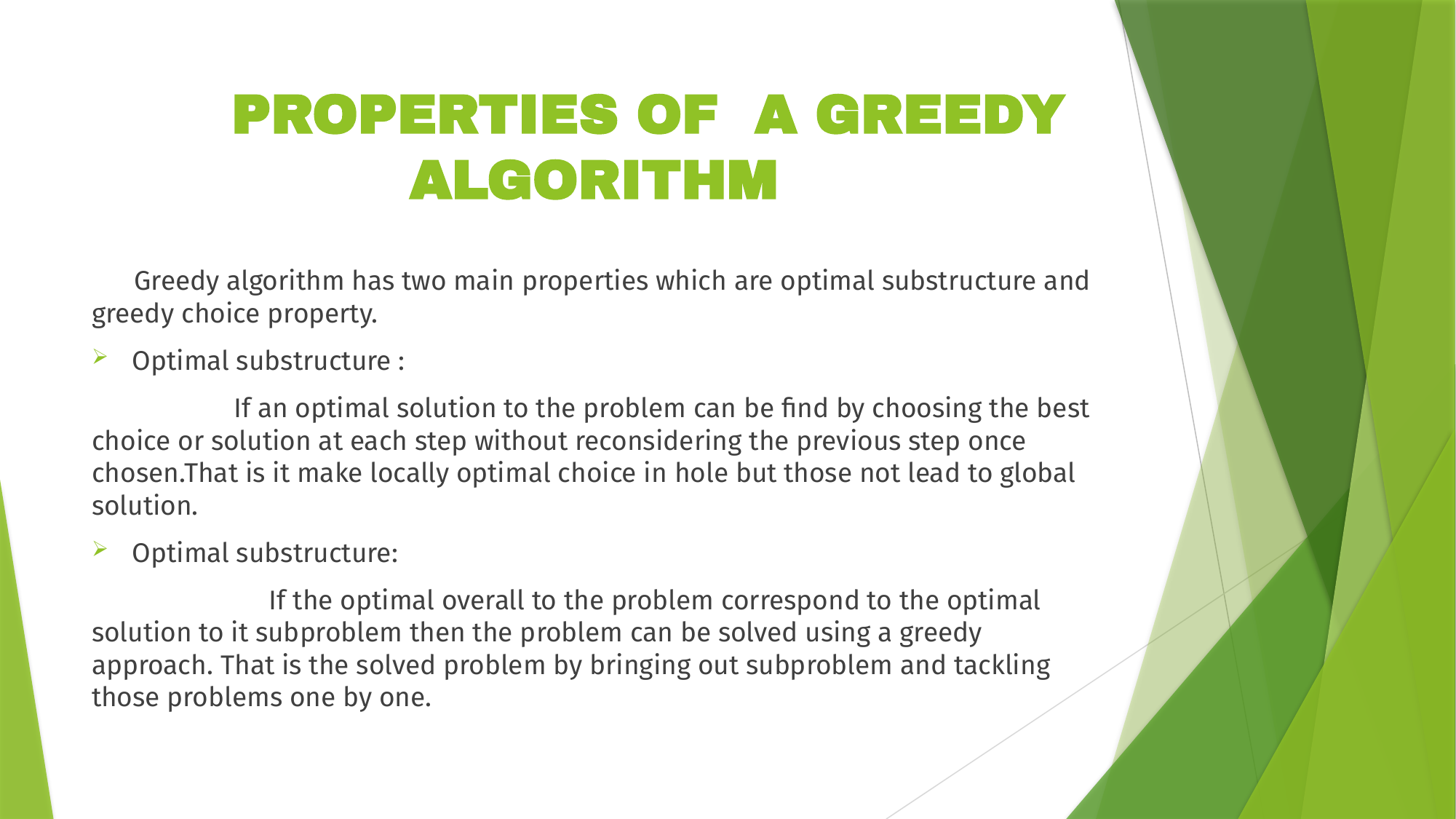

# PROPERTIES OF  A GREEDY ALGORITHM
      Greedy algorithm has two main properties which are optimal substructure and greedy choice property.
Optimal substructure :
                    If an optimal solution to the problem can be find by choosing the best choice or solution at each step without reconsidering the previous step once chosen.That is it make locally optimal choice in hole but those not lead to global solution.
Optimal substructure:
                         If the optimal overall to the problem correspond to the optimal solution to it subproblem then the problem can be solved using a greedy approach. That is the solved problem by bringing out subproblem and tackling those problems one by one.